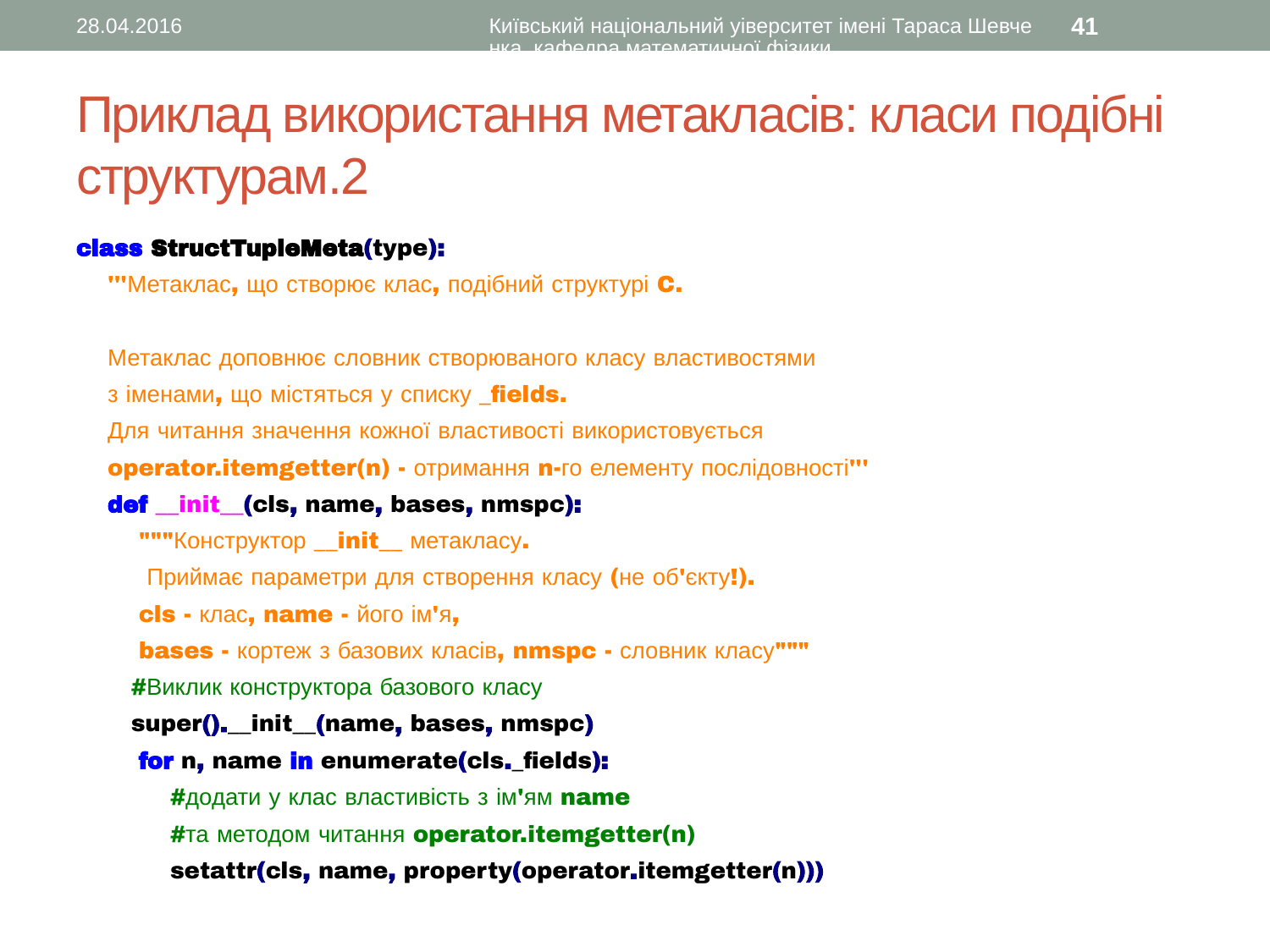

28.04.2016
Київський національний уіверситет імені Тараса Шевченка, кафедра математичної фізики
41
# Приклад використання метакласів: класи подібні структурам.2
class StructTupleMeta(type):
    '''Метаклас, що створює клас, подібний структурі C.

    Метаклас доповнює словник створюваного класу властивостями
    з іменами, що містяться у списку _fields.
    Для читання значення кожної властивості використовується
    operator.itemgetter(n) - отримання n-го елементу послідовності'''
    def __init__(cls, name, bases, nmspc):
        """Конструктор __init__ метакласу.
         Приймає параметри для створення класу (не об'єкту!).
        cls - клас, name - його ім'я,
        bases - кортеж з базових класів, nmspc - словник класу"""
       #Виклик конструктора базового класу
       super().__init__(name, bases, nmspc)
        for n, name in enumerate(cls._fields):
            #додати у клас властивість з ім'ям name
            #та методом читання operator.itemgetter(n)
            setattr(cls, name, property(operator.itemgetter(n)))